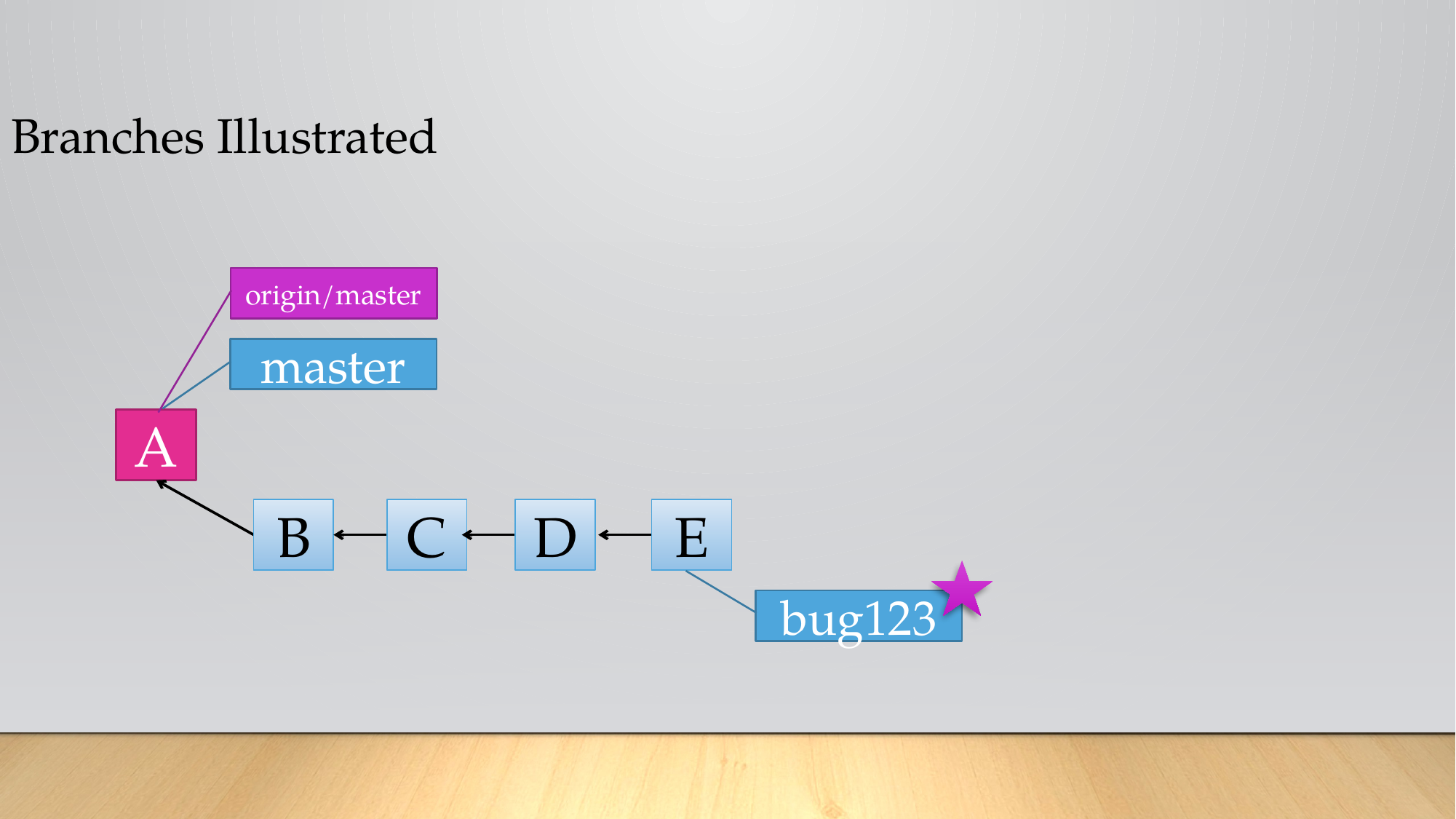

Branches Illustrated
origin/master
master
A
B
C
D
E

bug123